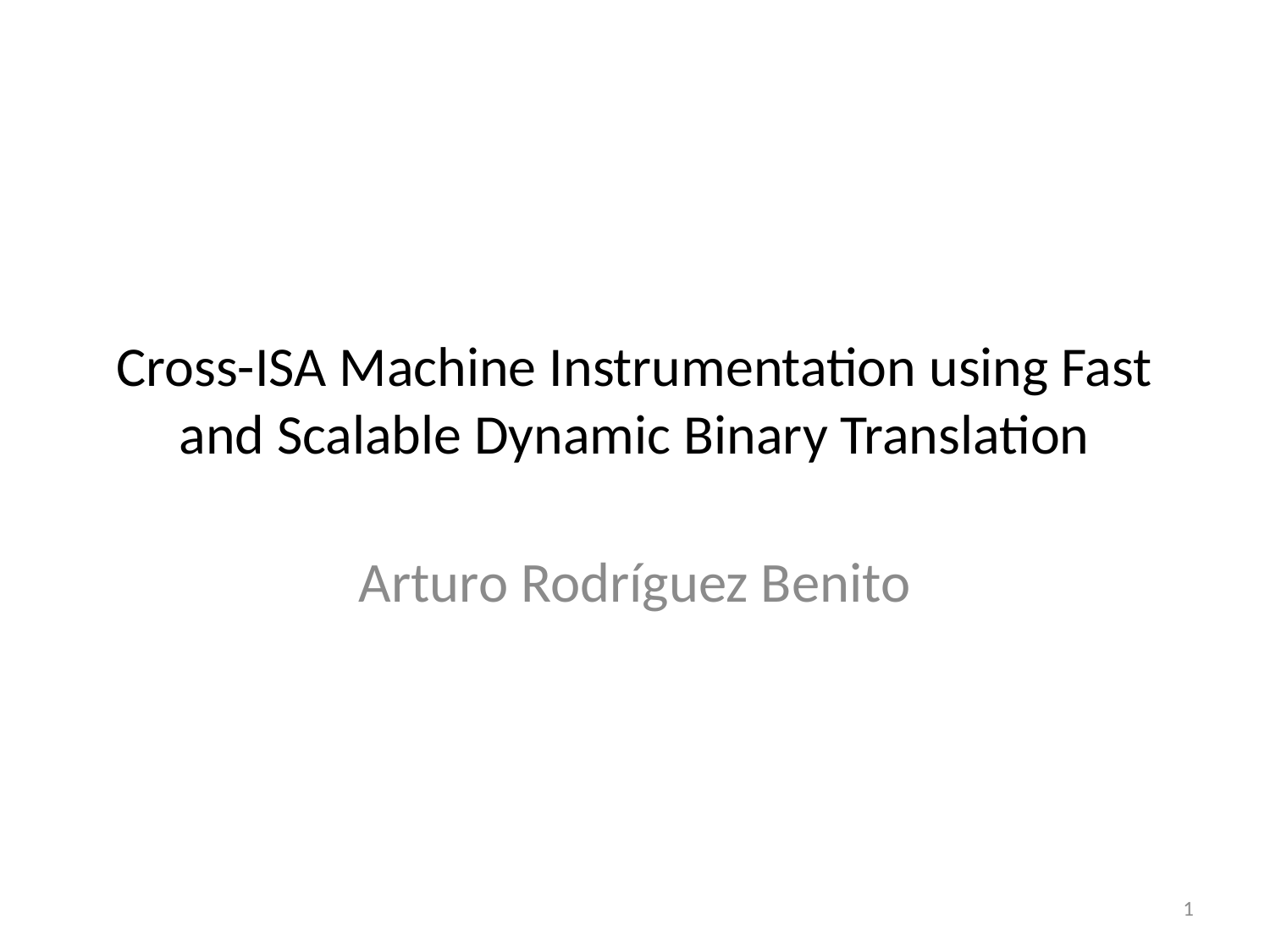

# Cross-ISA Machine Instrumentation using Fast and Scalable Dynamic Binary Translation
Arturo Rodríguez Benito
1